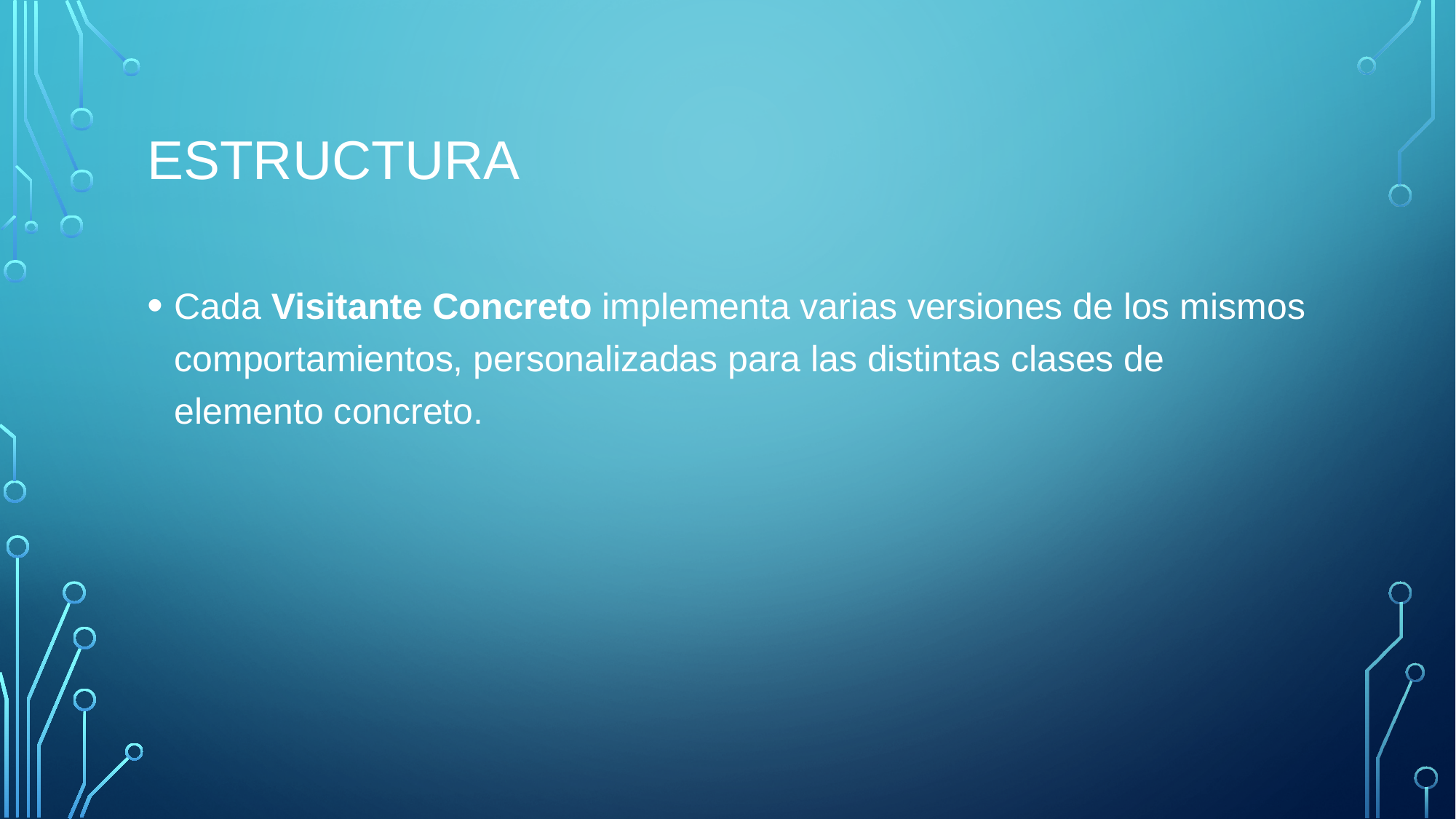

# Estructura
Cada Visitante Concreto implementa varias versiones de los mismos comportamientos, personalizadas para las distintas clases de elemento concreto.